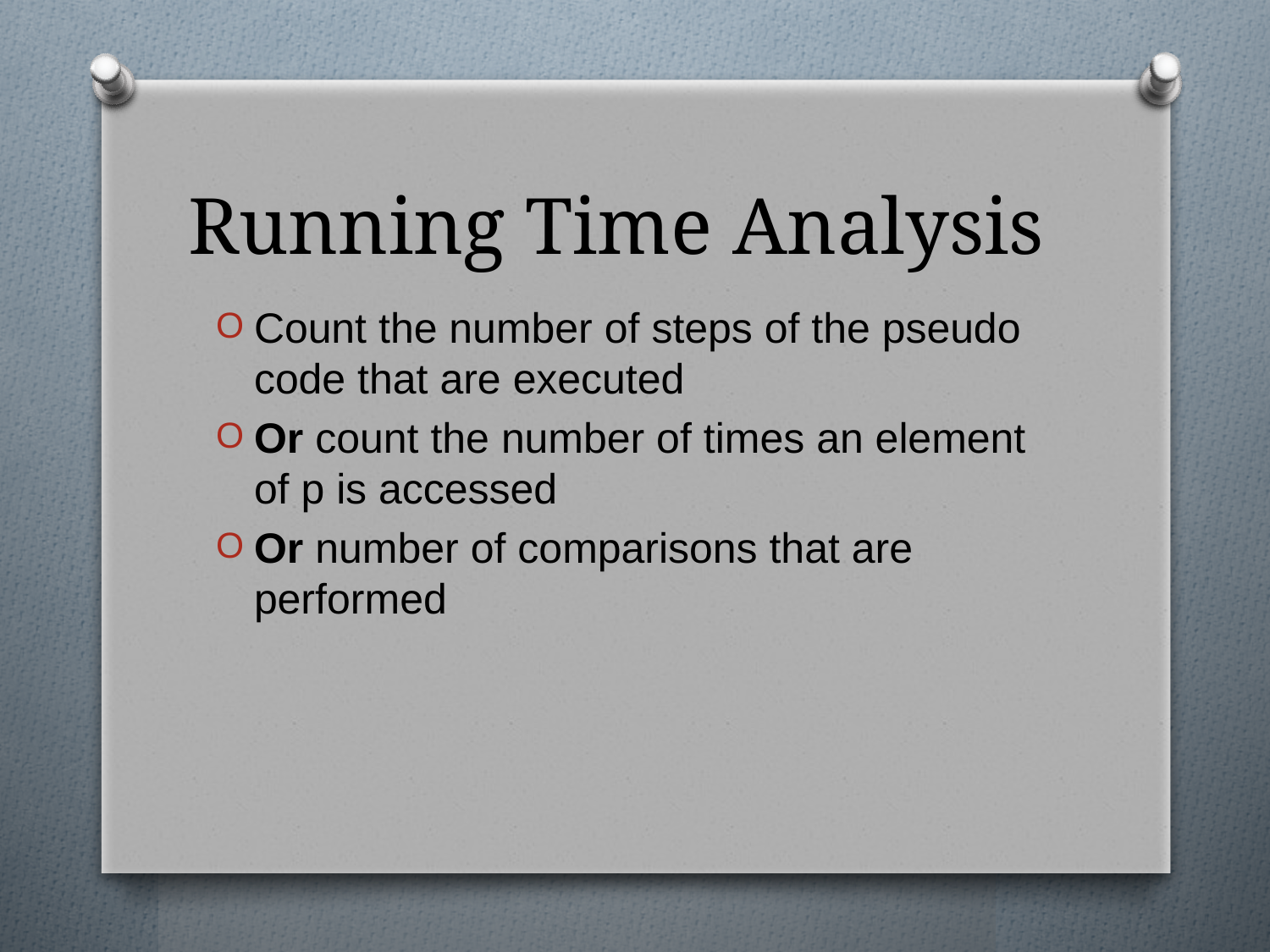

# Running Time Analysis
Count the number of steps of the pseudo code that are executed
Or count the number of times an element of p is accessed
Or number of comparisons that are performed